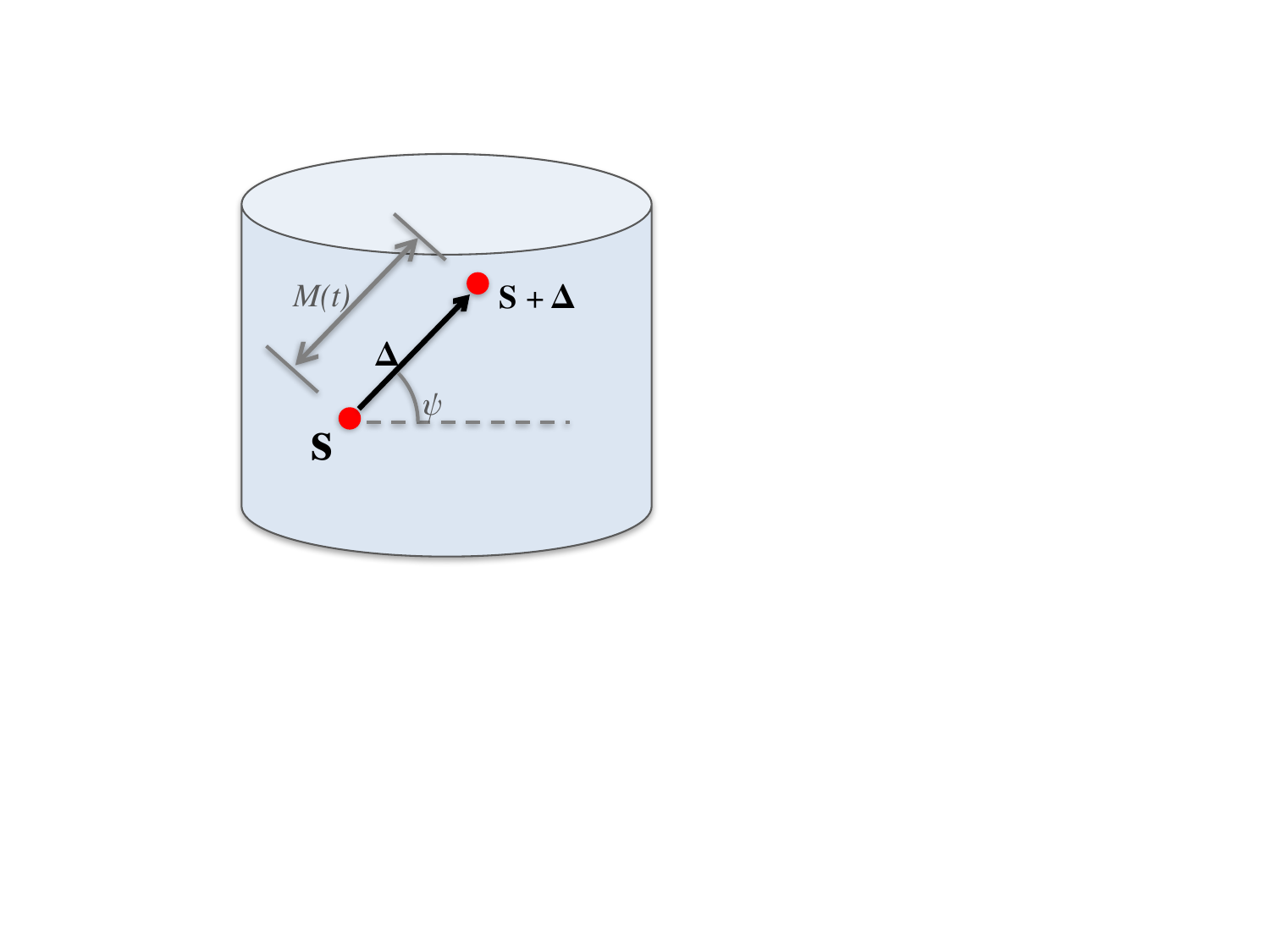

M(t)
S + Δ

Δ

ψ

s